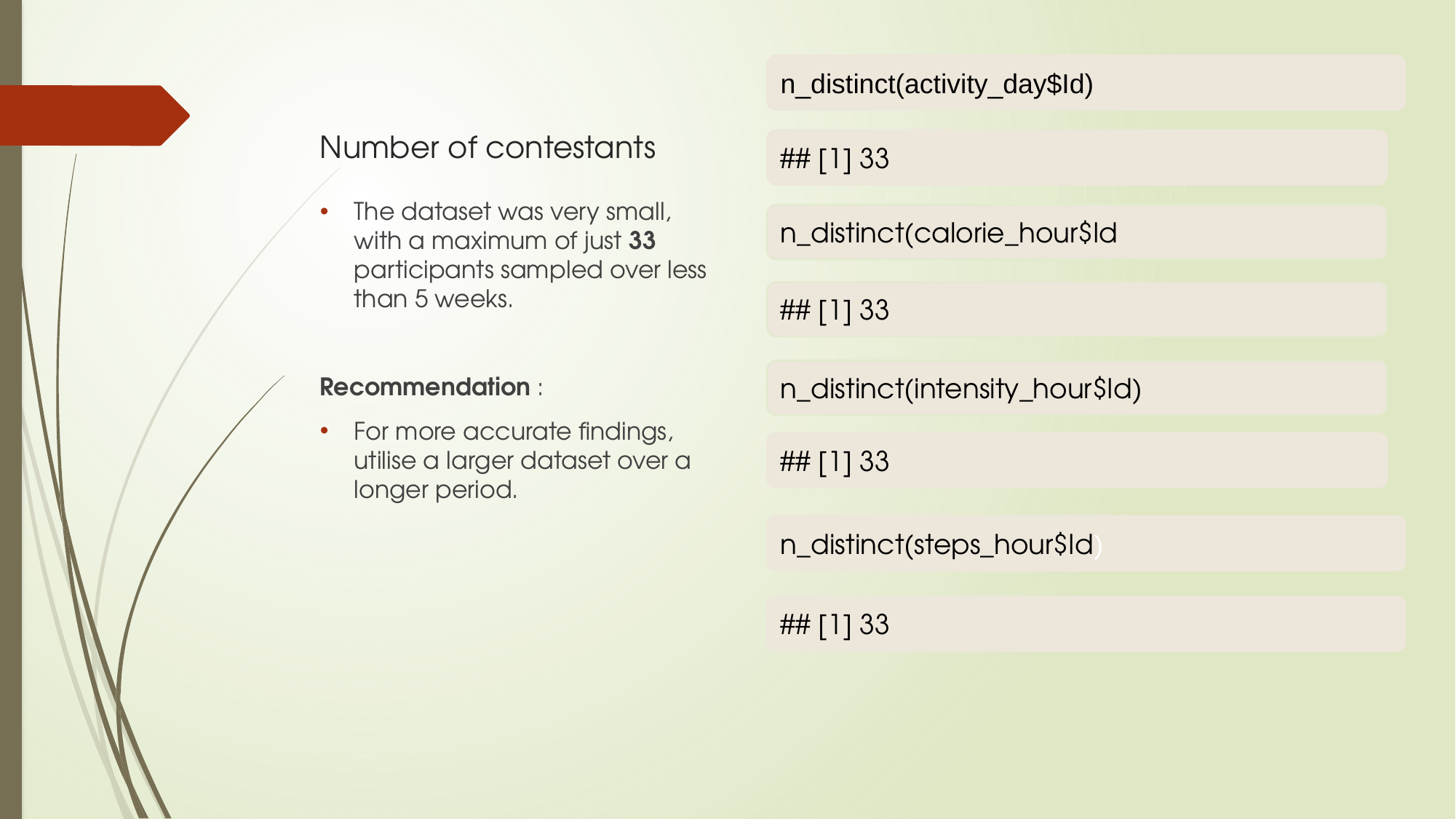

# Number of contestants
n_distinct(activity_day$Id)
## [1] 33
The dataset was very small, with a maximum of just 33 participants sampled over less than 5 weeks.

Recommendation :
For more accurate findings, utilise a larger dataset over a longer period.
n_distinct(calorie_hour$Id
## [1] 33
n_distinct(intensity_hour$Id)
## [1] 33
n_distinct(steps_hour$Id)
## [1] 33